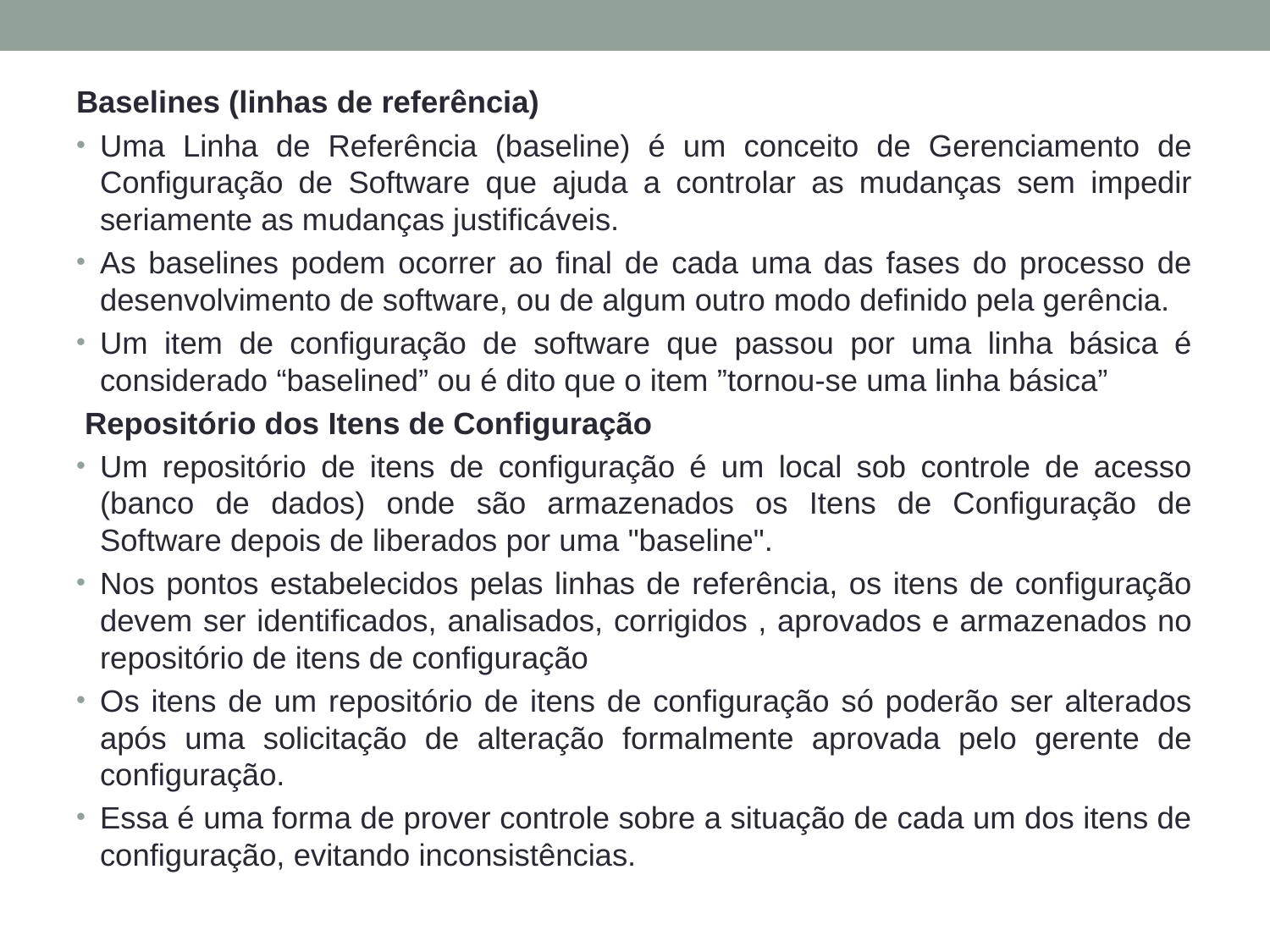

Baselines (linhas de referência)
Uma Linha de Referência (baseline) é um conceito de Gerenciamento de Configuração de Software que ajuda a controlar as mudanças sem impedir seriamente as mudanças justificáveis.
As baselines podem ocorrer ao final de cada uma das fases do processo de desenvolvimento de software, ou de algum outro modo definido pela gerência.
Um item de configuração de software que passou por uma linha básica é considerado “baselined” ou é dito que o item ”tornou-se uma linha básica”
 Repositório dos Itens de Configuração
Um repositório de itens de configuração é um local sob controle de acesso (banco de dados) onde são armazenados os Itens de Configuração de Software depois de liberados por uma "baseline".
Nos pontos estabelecidos pelas linhas de referência, os itens de configuração devem ser identificados, analisados, corrigidos , aprovados e armazenados no repositório de itens de configuração
Os itens de um repositório de itens de configuração só poderão ser alterados após uma solicitação de alteração formalmente aprovada pelo gerente de configuração.
Essa é uma forma de prover controle sobre a situação de cada um dos itens de configuração, evitando inconsistências.